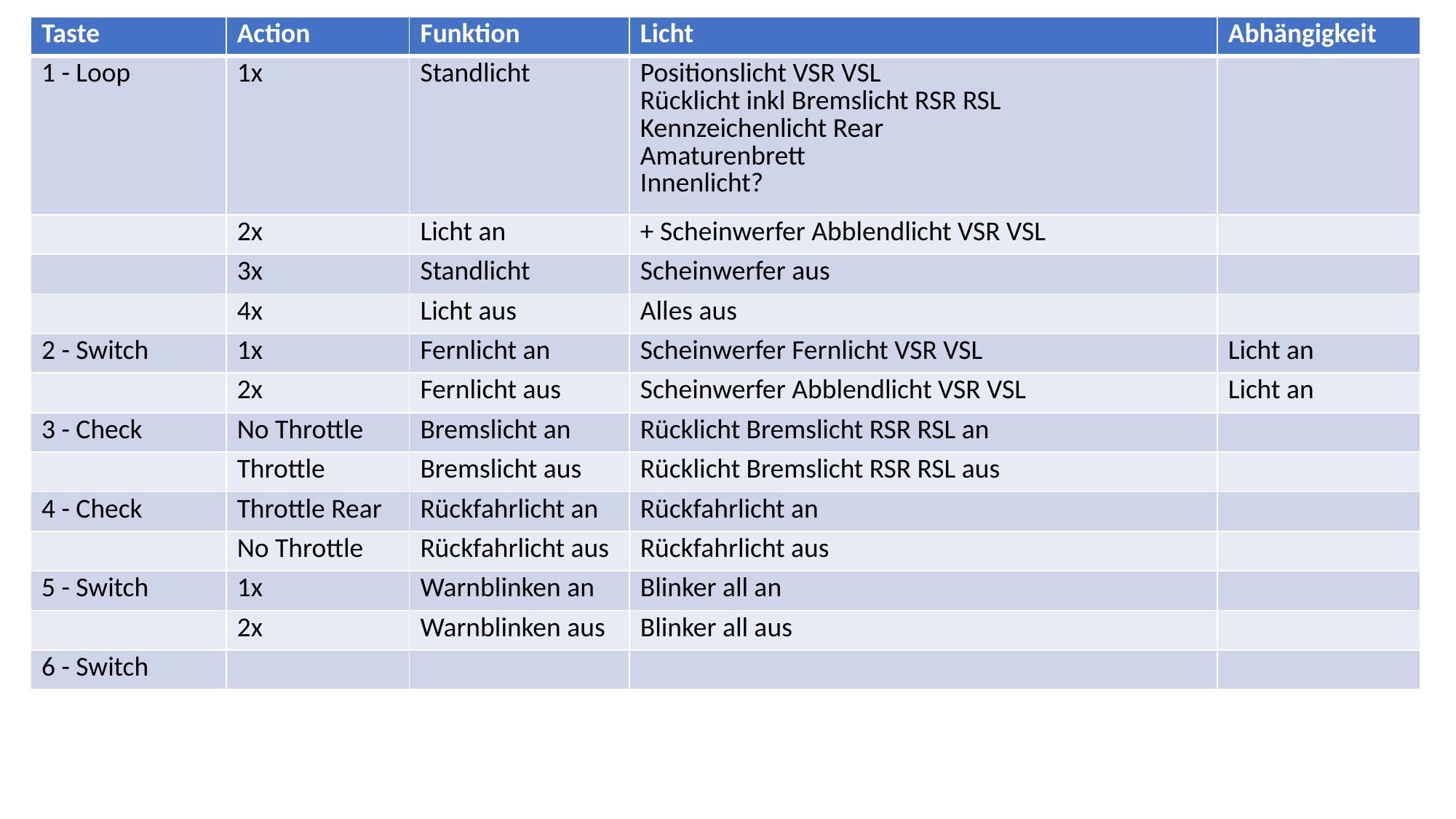

| Taste | Action | Funktion | Licht | Abhängigkeit |
| --- | --- | --- | --- | --- |
| 1 - Loop | 1x | Standlicht | Positionslicht VSR VSL Rücklicht inkl Bremslicht RSR RSL Kennzeichenlicht Rear Amaturenbrett Innenlicht? |  |
|  | 2x | Licht an | + Scheinwerfer Abblendlicht VSR VSL |  |
|  | 3x | Standlicht | Scheinwerfer aus |  |
|  | 4x | Licht aus | Alles aus |  |
| 2 - Switch | 1x | Fernlicht an | Scheinwerfer Fernlicht VSR VSL | Licht an |
|  | 2x | Fernlicht aus | Scheinwerfer Abblendlicht VSR VSL | Licht an |
| 3 - Check | No Throttle | Bremslicht an | Rücklicht Bremslicht RSR RSL an |  |
|  | Throttle | Bremslicht aus | Rücklicht Bremslicht RSR RSL aus |  |
| 4 - Check | Throttle Rear | Rückfahrlicht an | Rückfahrlicht an |  |
|  | No Throttle | Rückfahrlicht aus | Rückfahrlicht aus |  |
| 5 - Switch | 1x | Warnblinken an | Blinker all an |  |
|  | 2x | Warnblinken aus | Blinker all aus |  |
| 6 - Switch |  |  |  |  |